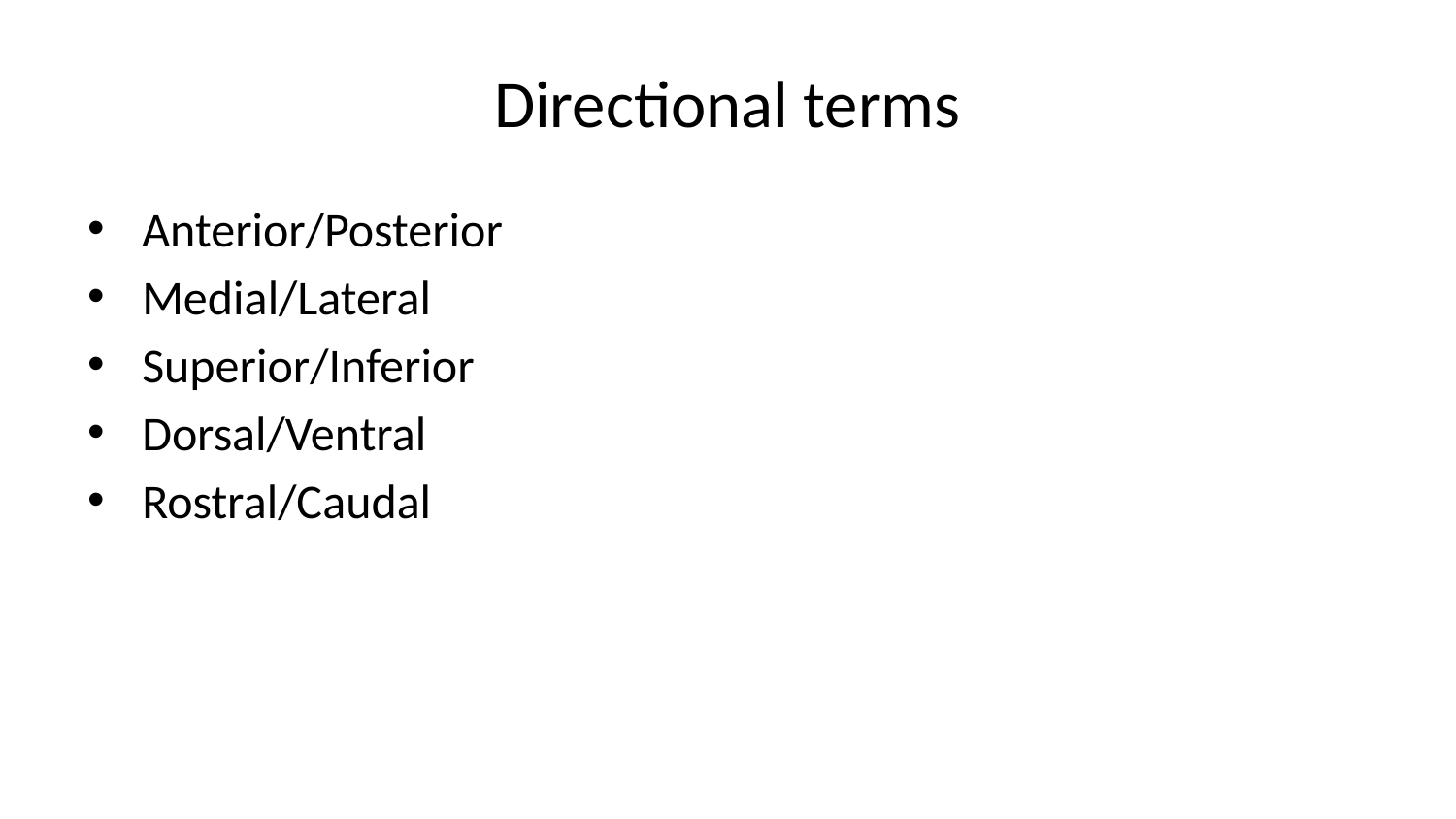

# Directional terms
Anterior/Posterior
Medial/Lateral
Superior/Inferior
Dorsal/Ventral
Rostral/Caudal